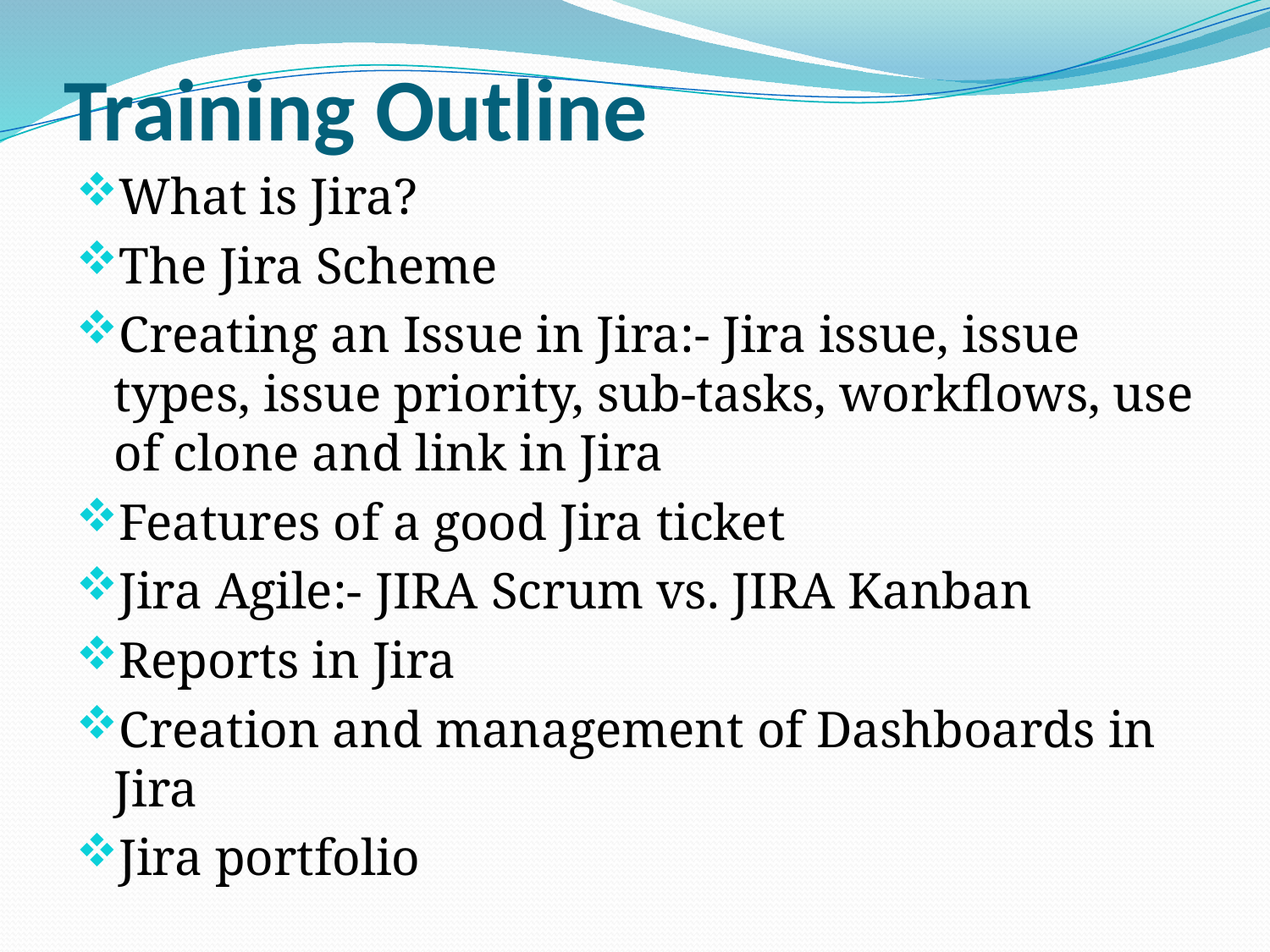

# Training Outline
What is Jira?
The Jira Scheme
Creating an Issue in Jira:- Jira issue, issue types, issue priority, sub-tasks, workflows, use of clone and link in Jira
Features of a good Jira ticket
Jira Agile:- JIRA Scrum vs. JIRA Kanban
Reports in Jira
Creation and management of Dashboards in Jira
Jira portfolio